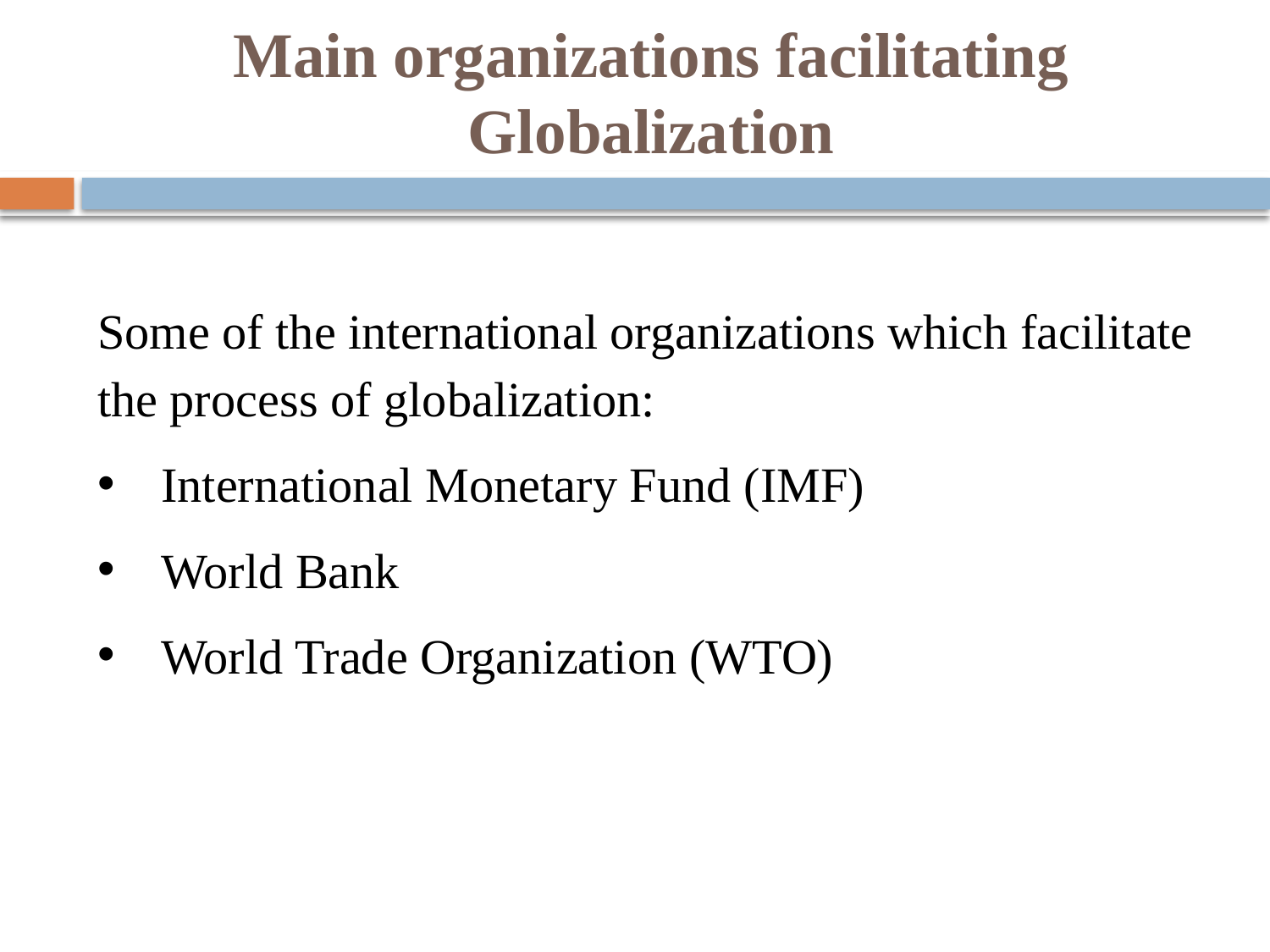

# Main organizations facilitating Globalization
Some of the international organizations which facilitate the process of globalization:
International Monetary Fund (IMF)
World Bank
World Trade Organization (WTO)